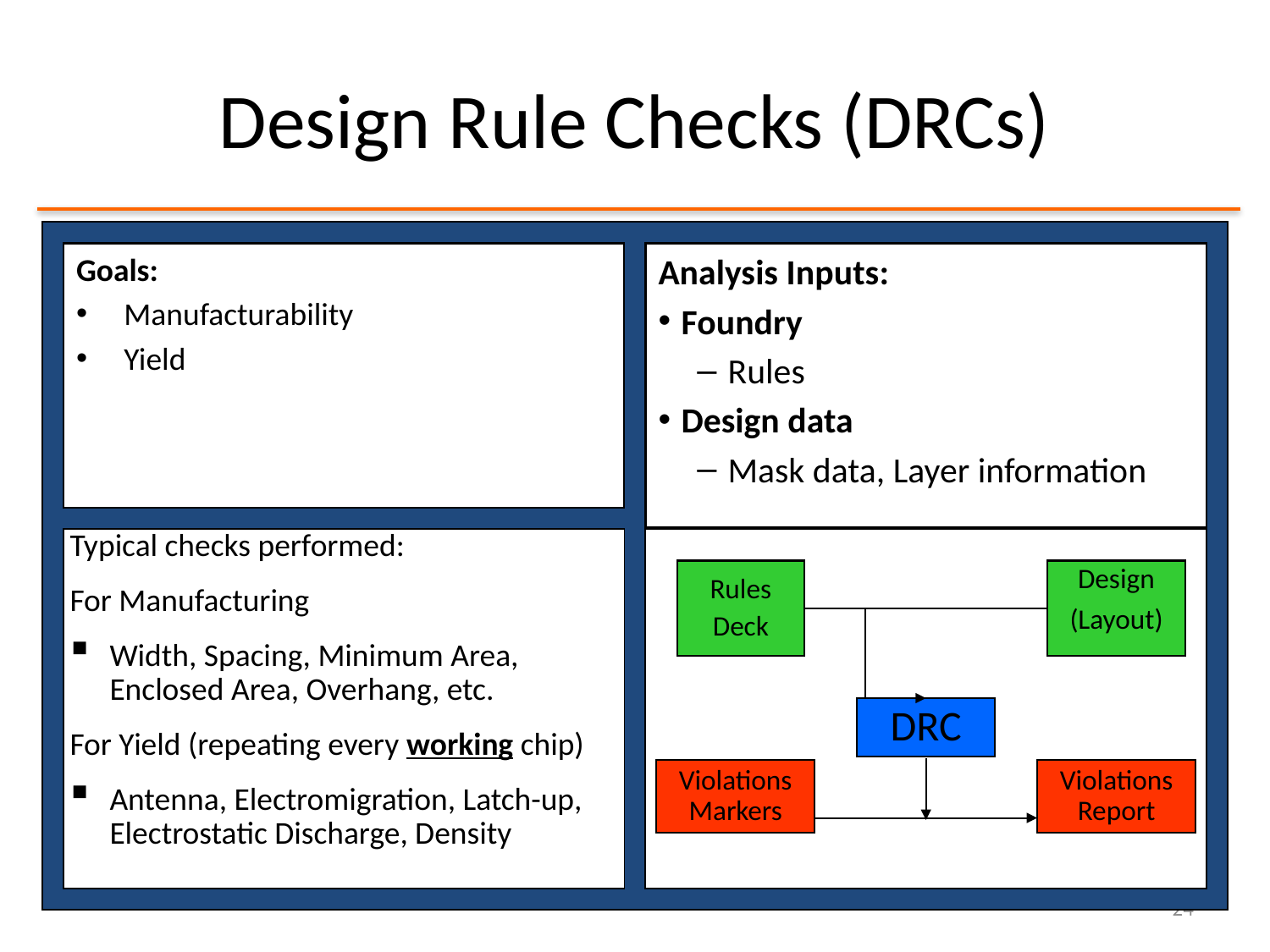

# Design Rule Checks (DRCs)

Goals:
Manufacturability
Yield
Analysis Inputs:
Foundry
Rules
Design data
Mask data, Layer information
Typical checks performed:
For Manufacturing
Width, Spacing, Minimum Area, Enclosed Area, Overhang, etc.
For Yield (repeating every working chip)
Antenna, Electromigration, Latch-up, Electrostatic Discharge, Density

Rules Deck
Design
(Layout)
DRC
Violations Markers
Violations Report
24